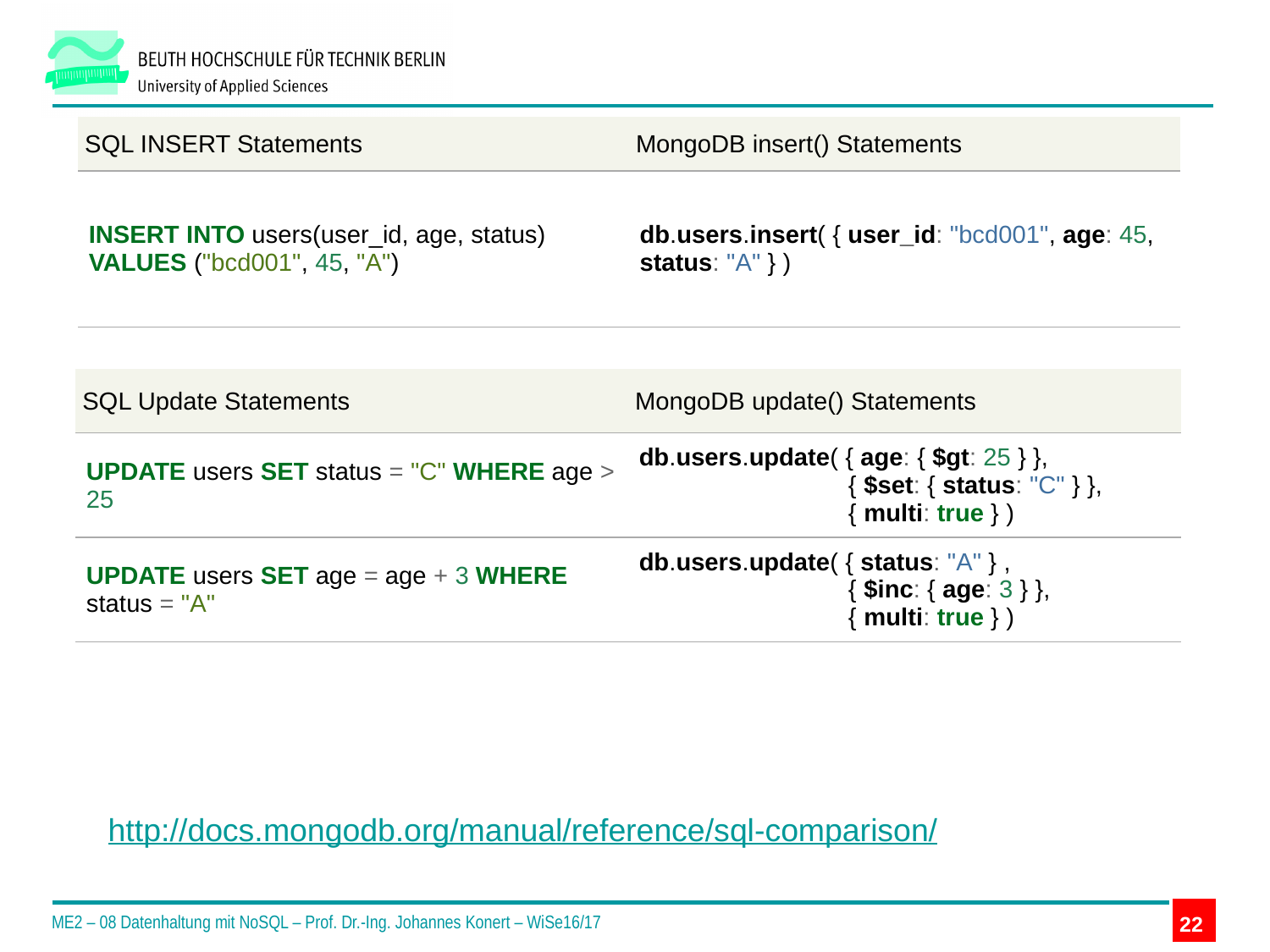

#
| SQL INSERT Statements | MongoDB insert() Statements |
| --- | --- |
| INSERT INTO users(user\_id, age, status) VALUES ("bcd001", 45, "A") | db.users.insert( { user\_id: "bcd001", age: 45, status: "A" } ) |

| SQL Update Statements | MongoDB update() Statements |
| --- | --- |
| UPDATE users SET status = "C" WHERE age > 25 | db.users.update( { age: { $gt: 25 } }, { $set: { status: "C" } }, { multi: true } ) |
| UPDATE users SET age = age + 3 WHERE status = "A" | db.users.update( { status: "A" } , { $inc: { age: 3 } }, { multi: true } ) |
http://docs.mongodb.org/manual/reference/sql-comparison/
ME2 – 08 Datenhaltung mit NoSQL – Prof. Dr.-Ing. Johannes Konert – WiSe16/17

22